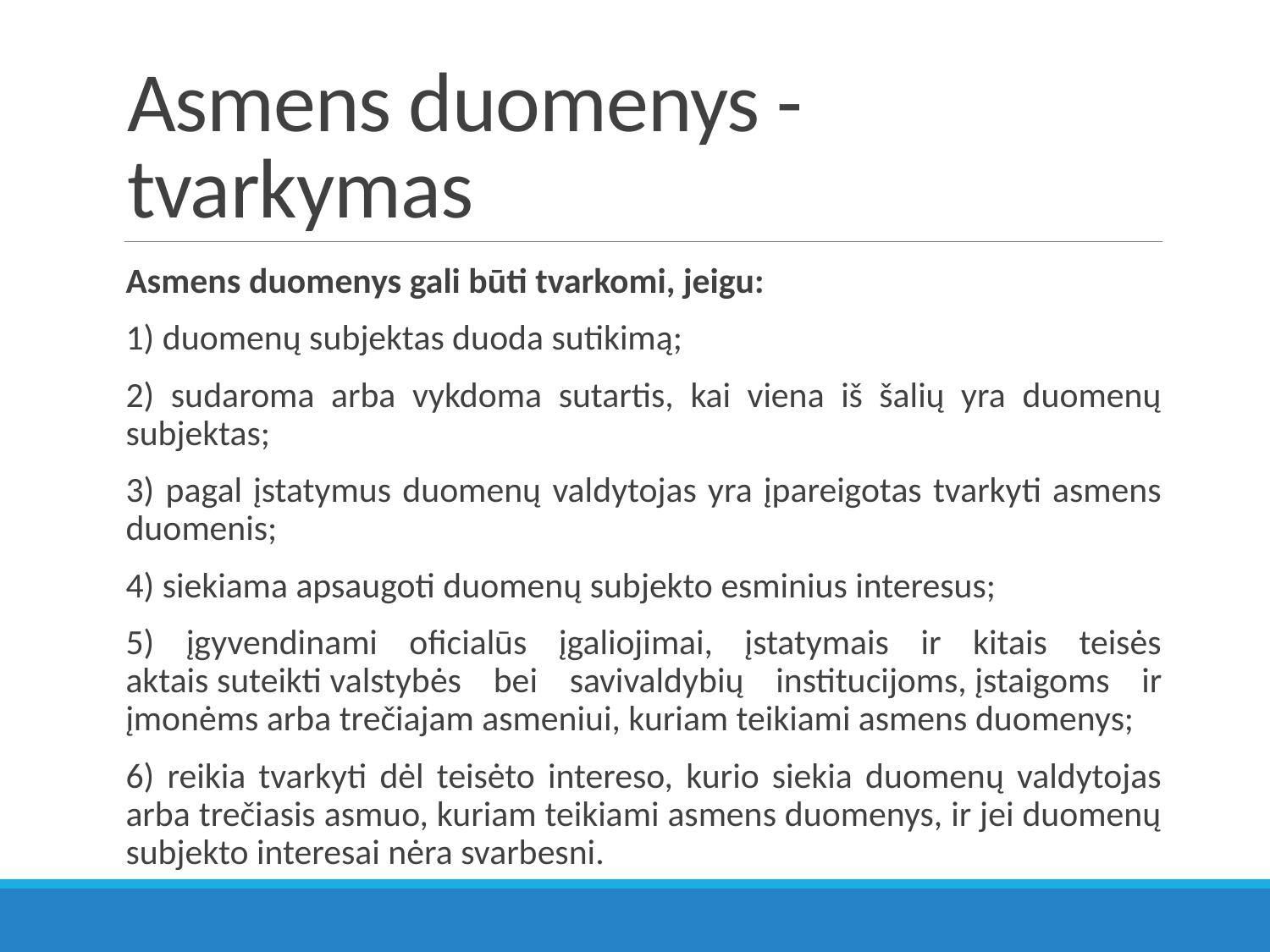

# Asmens duomenys - tvarkymas
Asmens duomenys gali būti tvarkomi, jeigu:
1) duomenų subjektas duoda sutikimą;
2) sudaroma arba vykdoma sutartis, kai viena iš šalių yra duomenų subjektas;
3) pagal įstatymus duomenų valdytojas yra įpareigotas tvarkyti asmens duomenis;
4) siekiama apsaugoti duomenų subjekto esminius interesus;
5) įgyvendinami oficialūs įgaliojimai, įstatymais ir kitais teisės aktais suteikti valstybės bei savivaldybių institucijoms, įstaigoms ir įmonėms arba trečiajam asmeniui, kuriam teikiami asmens duomenys;
6) reikia tvarkyti dėl teisėto intereso, kurio siekia duomenų valdytojas arba trečiasis asmuo, kuriam teikiami asmens duomenys, ir jei duomenų subjekto interesai nėra svarbesni.